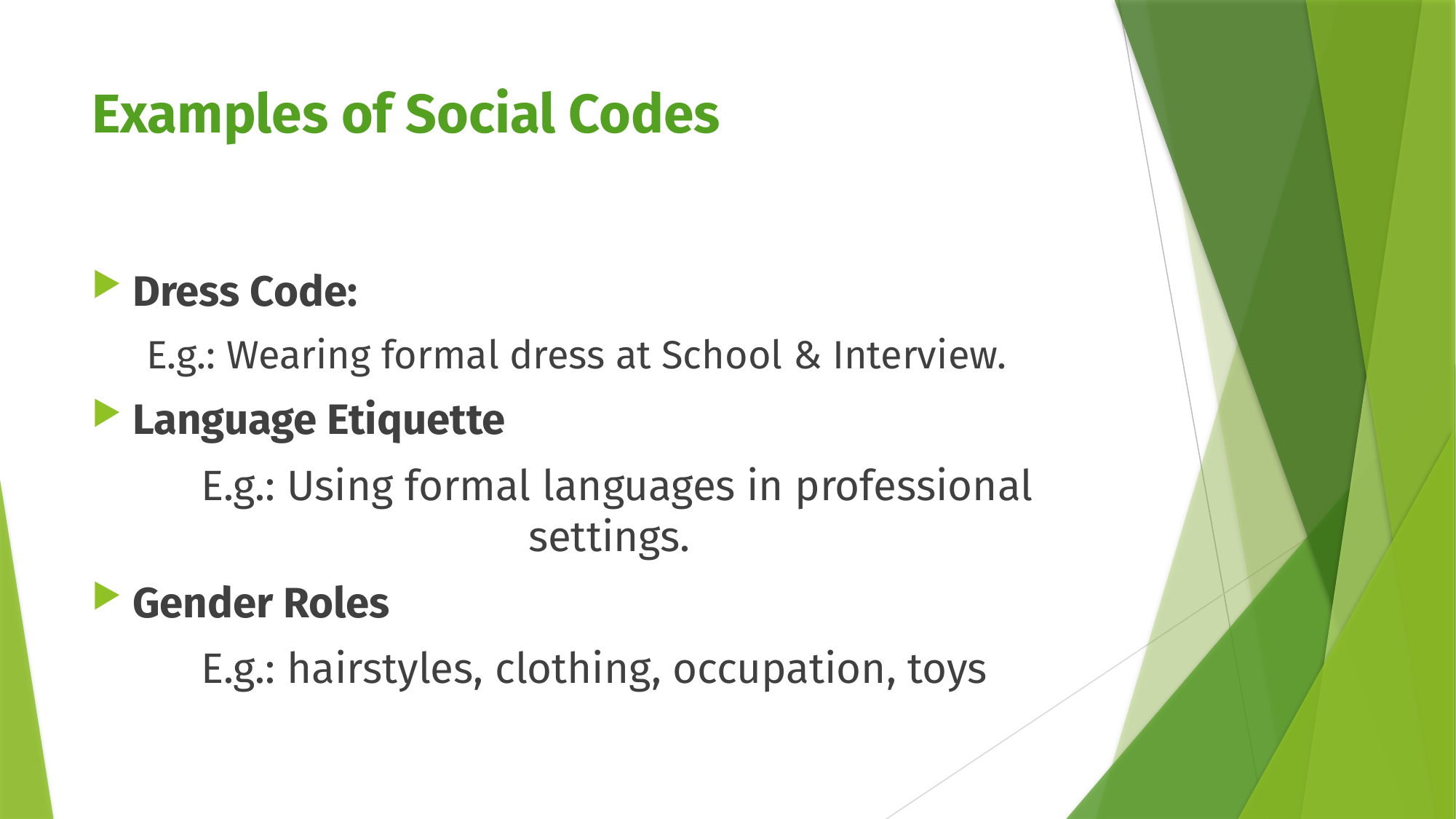

# Examples of Social Codes
Dress Code:
E.g.: Wearing formal dress at School & Interview.
Language Etiquette
	E.g.: Using formal languages in professional   	  				settings.
Gender Roles
	E.g.: hairstyles, clothing, occupation, toys